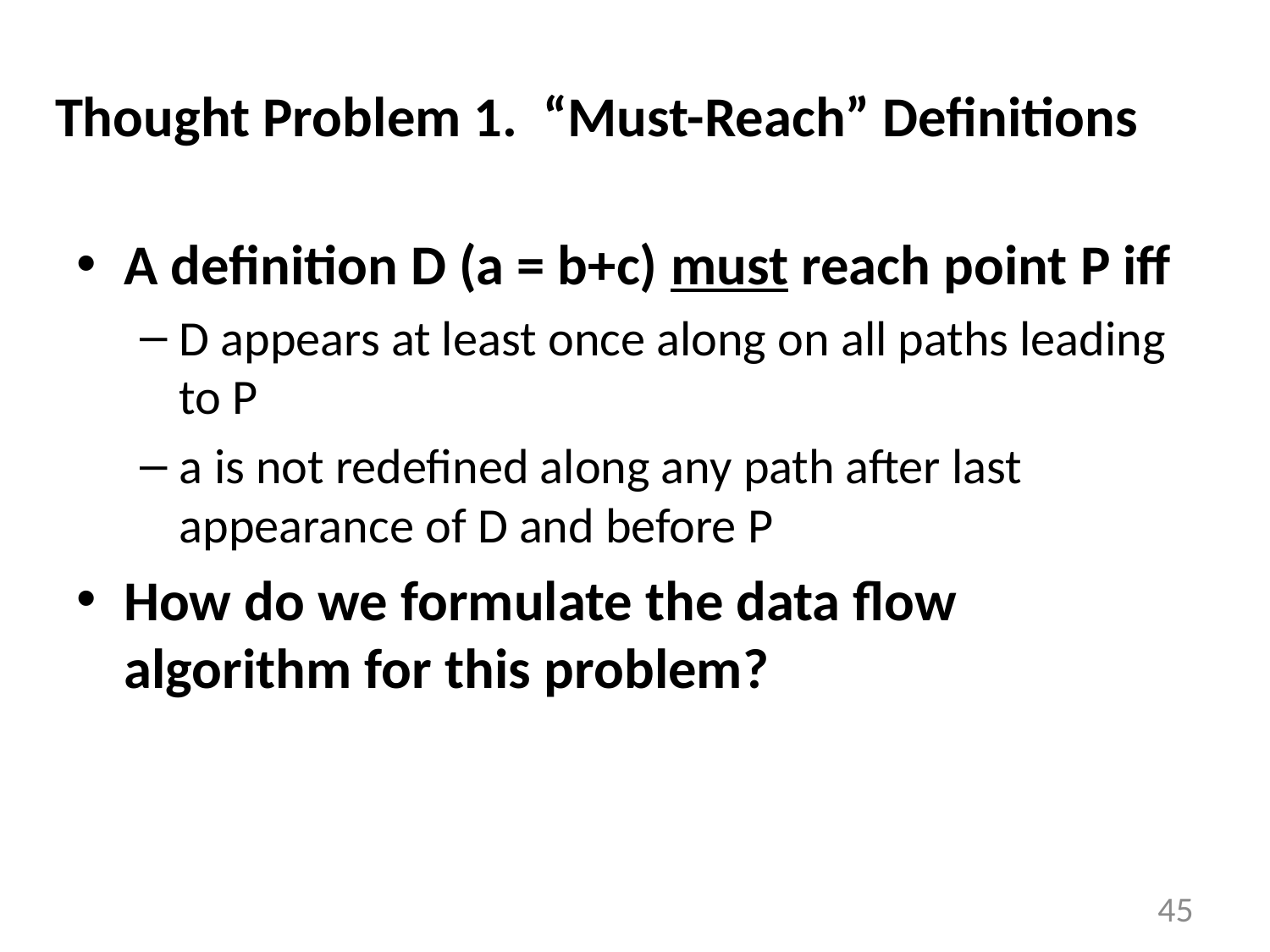

# Thought Problem 1.  “Must-Reach” Definitions
A definition D (a = b+c) must reach point P iff
D appears at least once along on all paths leading to P
a is not redefined along any path after last appearance of D and before P
How do we formulate the data flow algorithm for this problem?

45